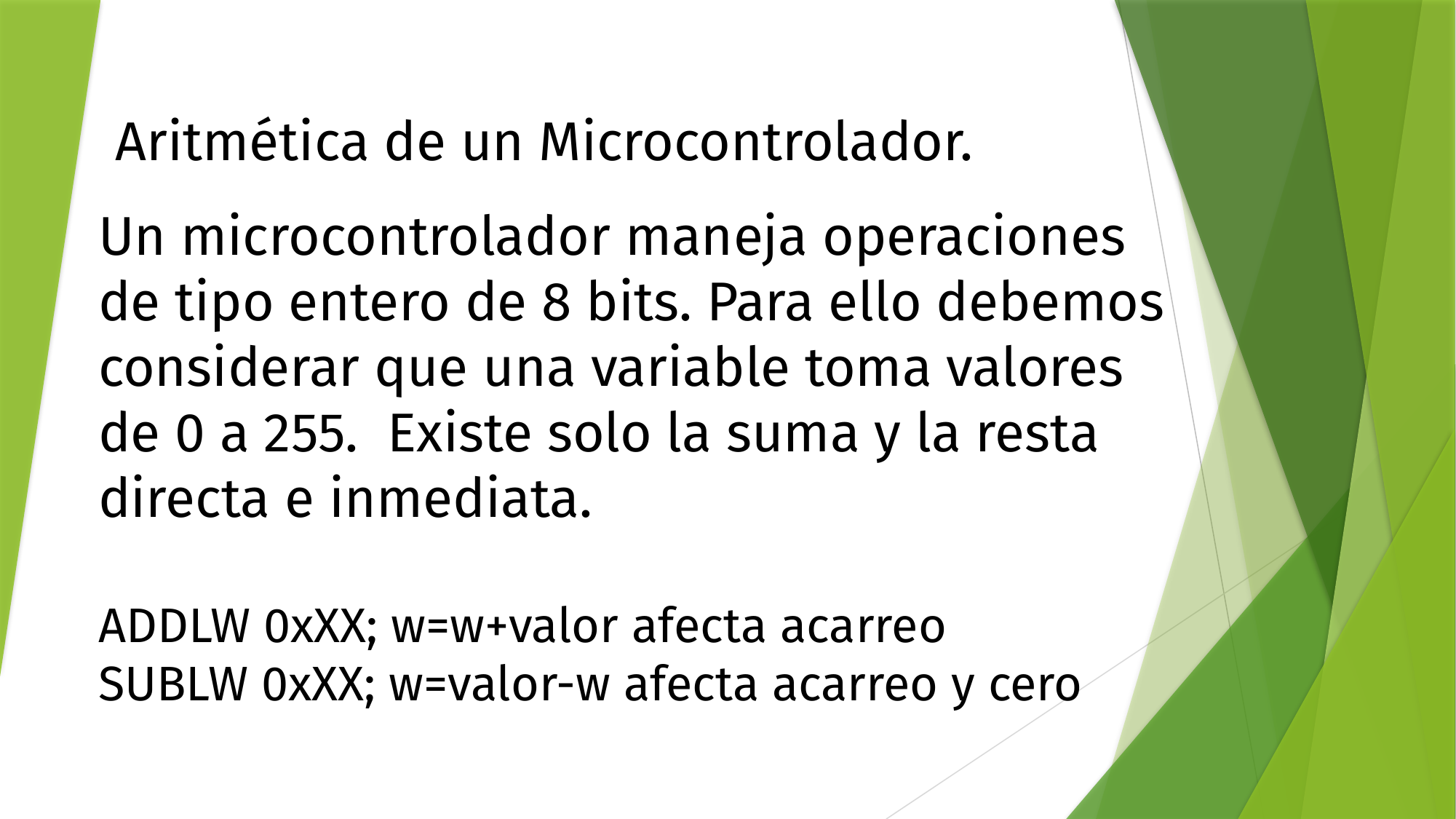

Aritmética de un Microcontrolador.
Un microcontrolador maneja operaciones de tipo entero de 8 bits. Para ello debemos considerar que una variable toma valores de 0 a 255.  Existe solo la suma y la resta directa e inmediata.

ADDLW 0xXX; w=w+valor afecta acarreo
SUBLW 0xXX; w=valor-w afecta acarreo y cero